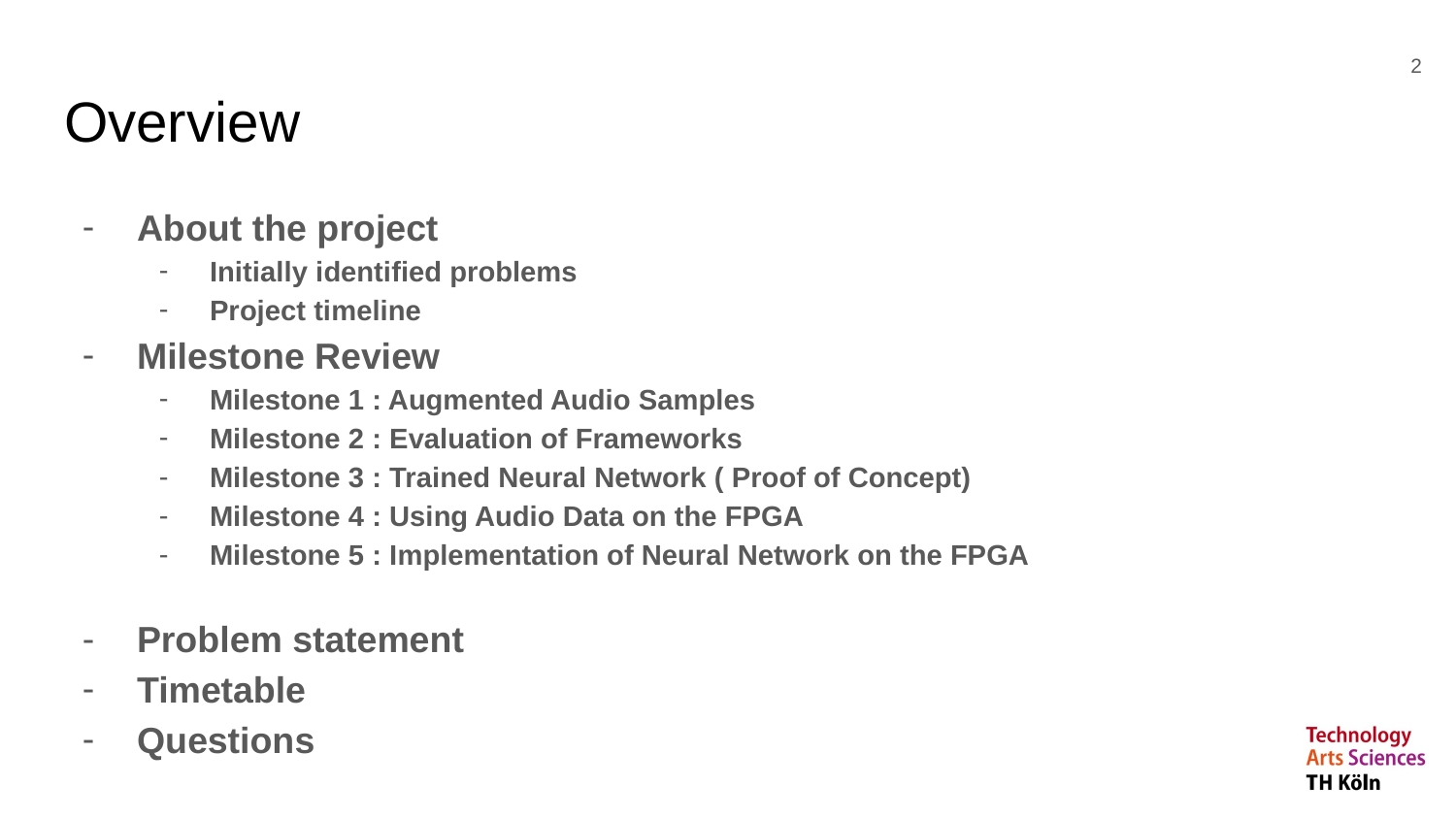

2
# Overview

About the project
Initially identified problems
Project timeline
Milestone Review
Milestone 1 : Augmented Audio Samples
Milestone 2 : Evaluation of Frameworks
Milestone 3 : Trained Neural Network ( Proof of Concept)
Milestone 4 : Using Audio Data on the FPGA
Milestone 5 : Implementation of Neural Network on the FPGA
Problem statement
Timetable
Questions